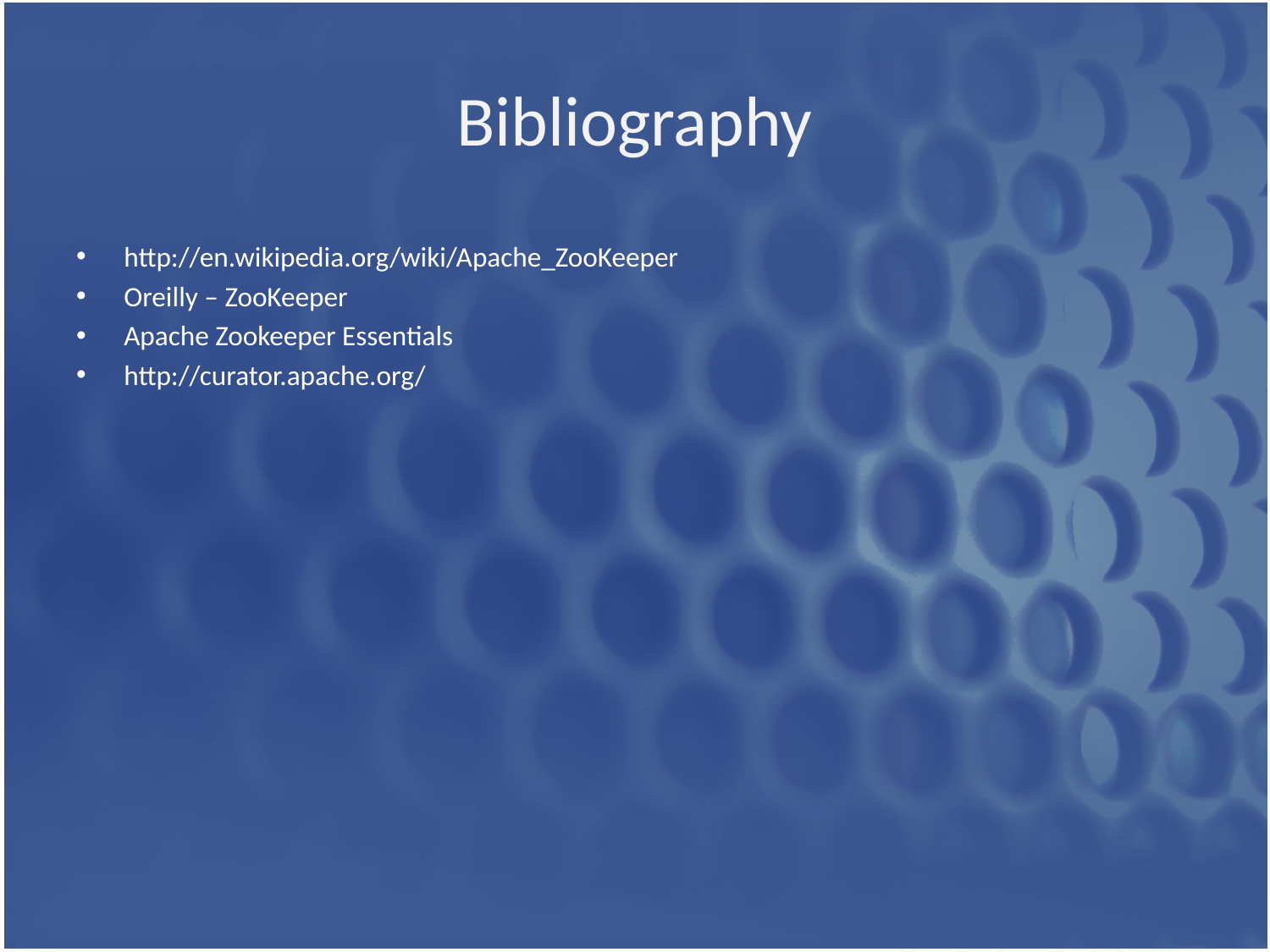

# Bibliography
http://en.wikipedia.org/wiki/Apache_ZooKeeper
Oreilly – ZooKeeper
Apache Zookeeper Essentials
http://curator.apache.org/